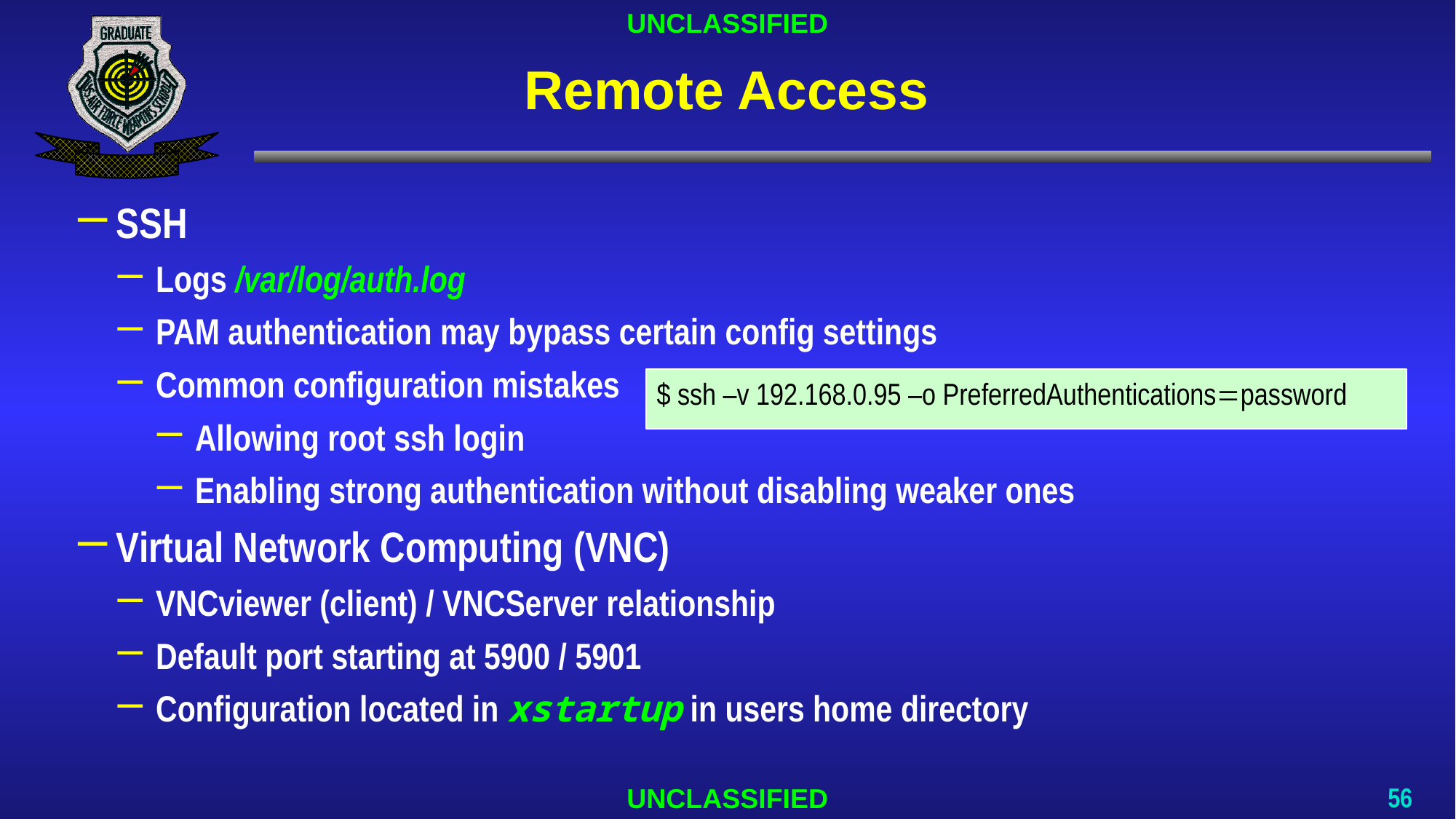

# Remote Access
SSH
Logs /var/log/auth.log
PAM authentication may bypass certain config settings
Common configuration mistakes
Allowing root ssh login
Enabling strong authentication without disabling weaker ones
Virtual Network Computing (VNC)
VNCviewer (client) / VNCServer relationship
Default port starting at 5900 / 5901
Configuration located in xstartup in users home directory

$ ssh –v 192.168.0.95 –o PreferredAuthentications=password